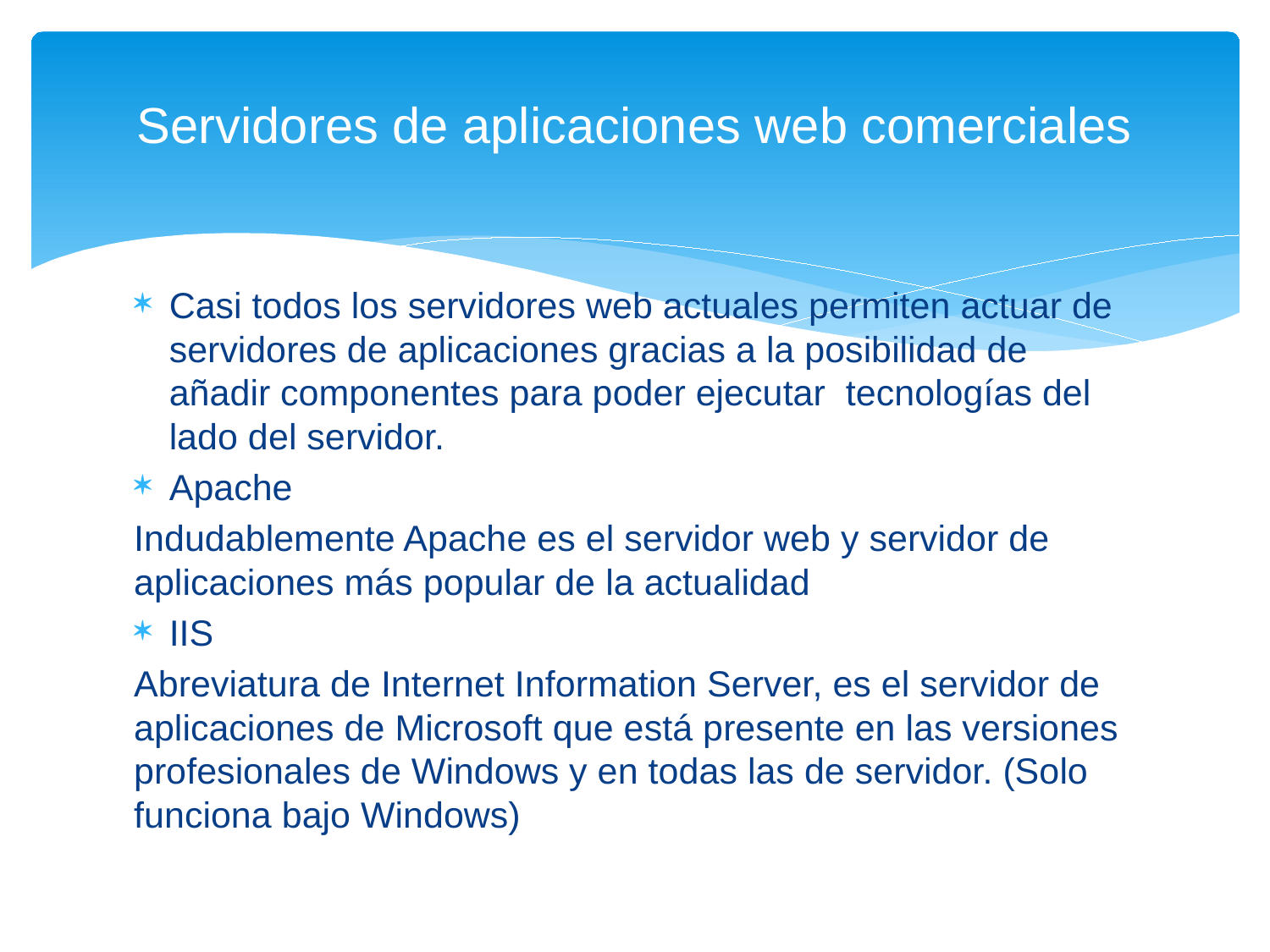

# Servidores de aplicaciones web comerciales
Casi todos los servidores web actuales permiten actuar de servidores de aplicaciones gracias a la posibilidad de añadir componentes para poder ejecutar  tecnologías del lado del servidor.
Apache
Indudablemente Apache es el servidor web y servidor de aplicaciones más popular de la actualidad
IIS
Abreviatura de Internet Information Server, es el servidor de aplicaciones de Microsoft que está presente en las versiones profesionales de Windows y en todas las de servidor. (Solo funciona bajo Windows)